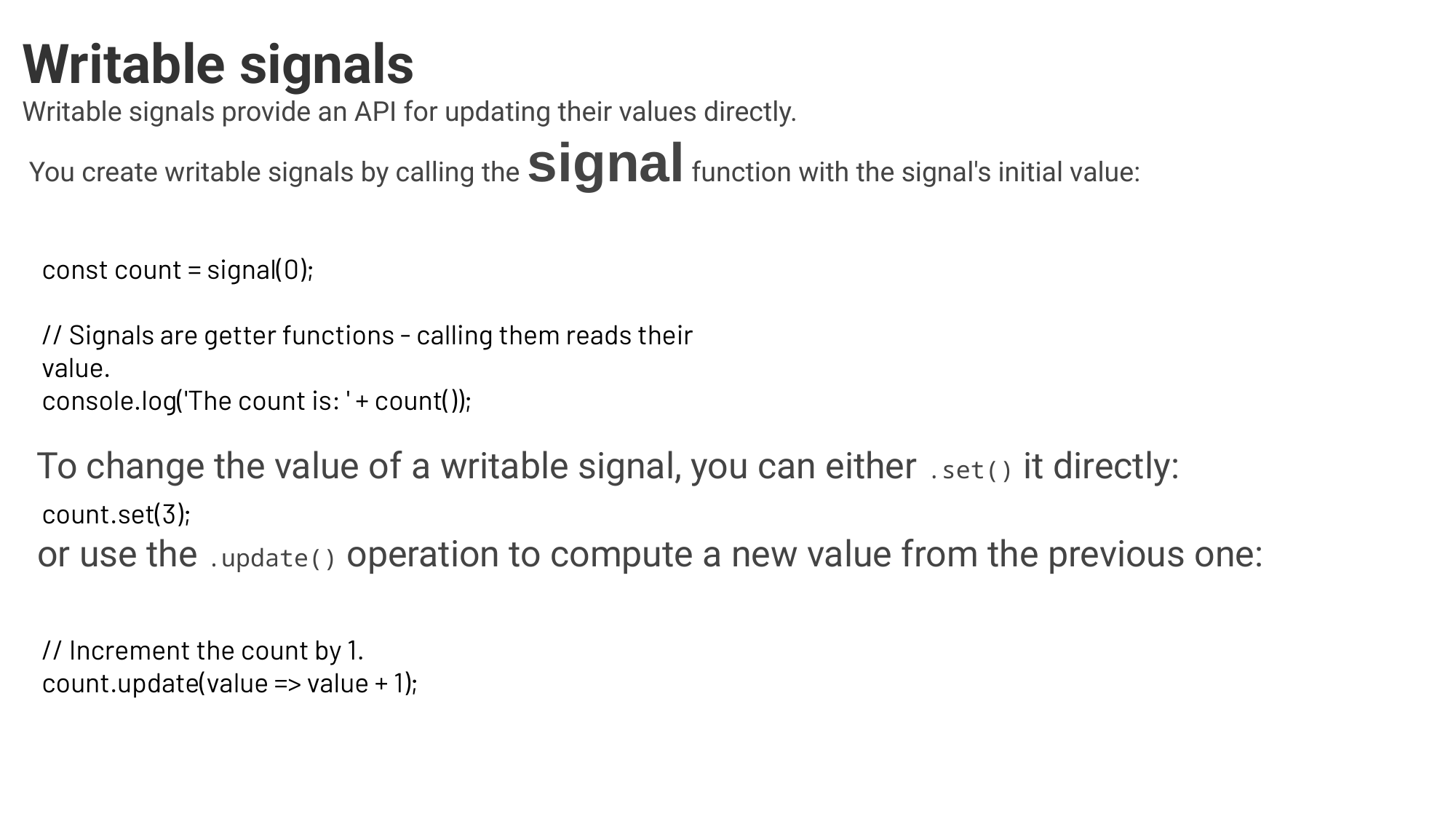

Writable signals
Writable signals provide an API for updating their values directly.
 You create writable signals by calling the signal function with the signal's initial value:
const count = signal(0);

// Signals are getter functions - calling them reads their value.
console.log('The count is: ' + count());
To change the value of a writable signal, you can either .set() it directly:
count.set(3);
or use the .update() operation to compute a new value from the previous one:
// Increment the count by 1.
count.update(value => value + 1);